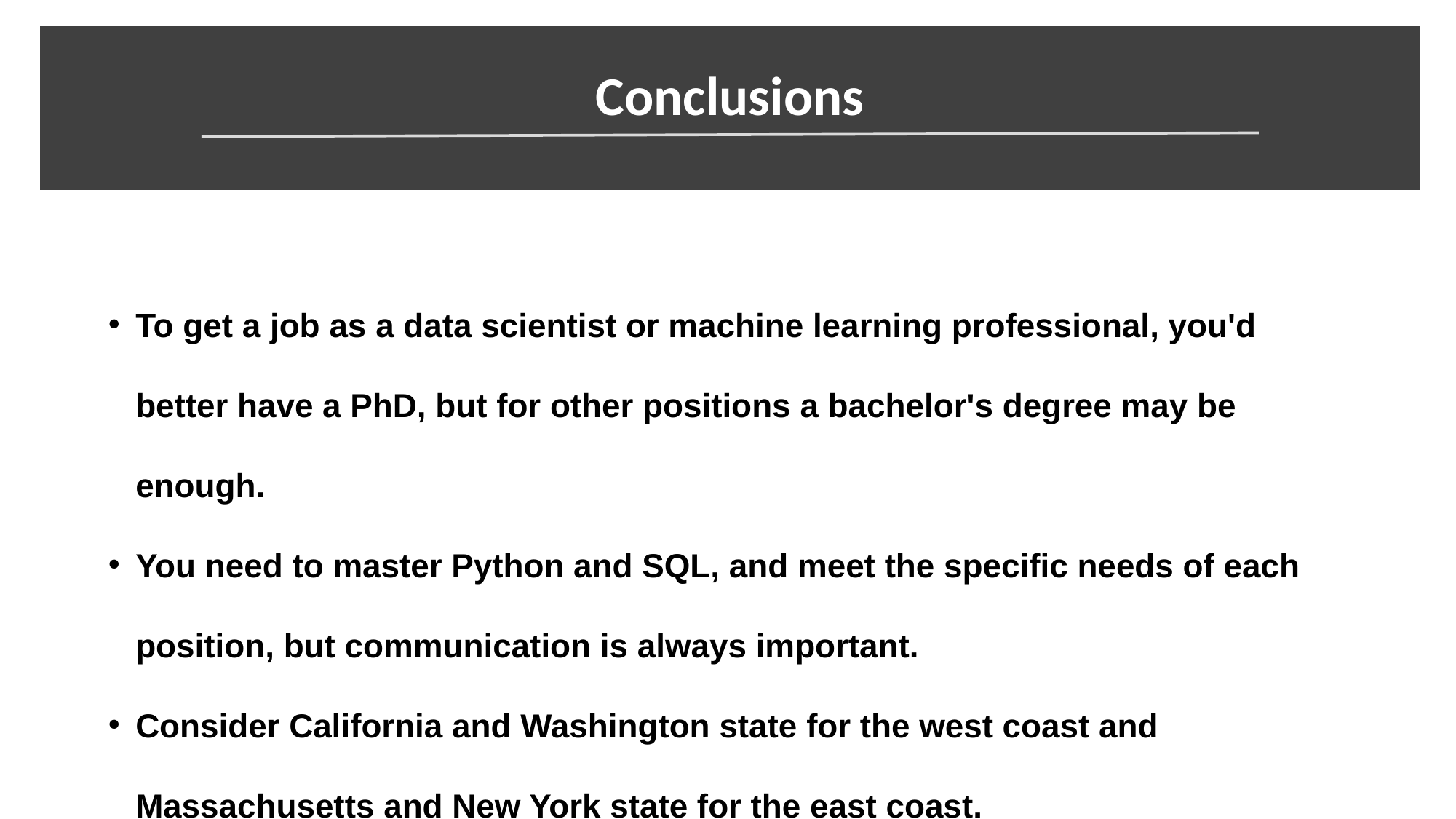

# Conclusions
To get a job as a data scientist or machine learning professional, you'd better have a PhD, but for other positions a bachelor's degree may be enough.
You need to master Python and SQL, and meet the specific needs of each position, but communication is always important.
Consider California and Washington state for the west coast and Massachusetts and New York state for the east coast.
Pay attention to big tech companies.